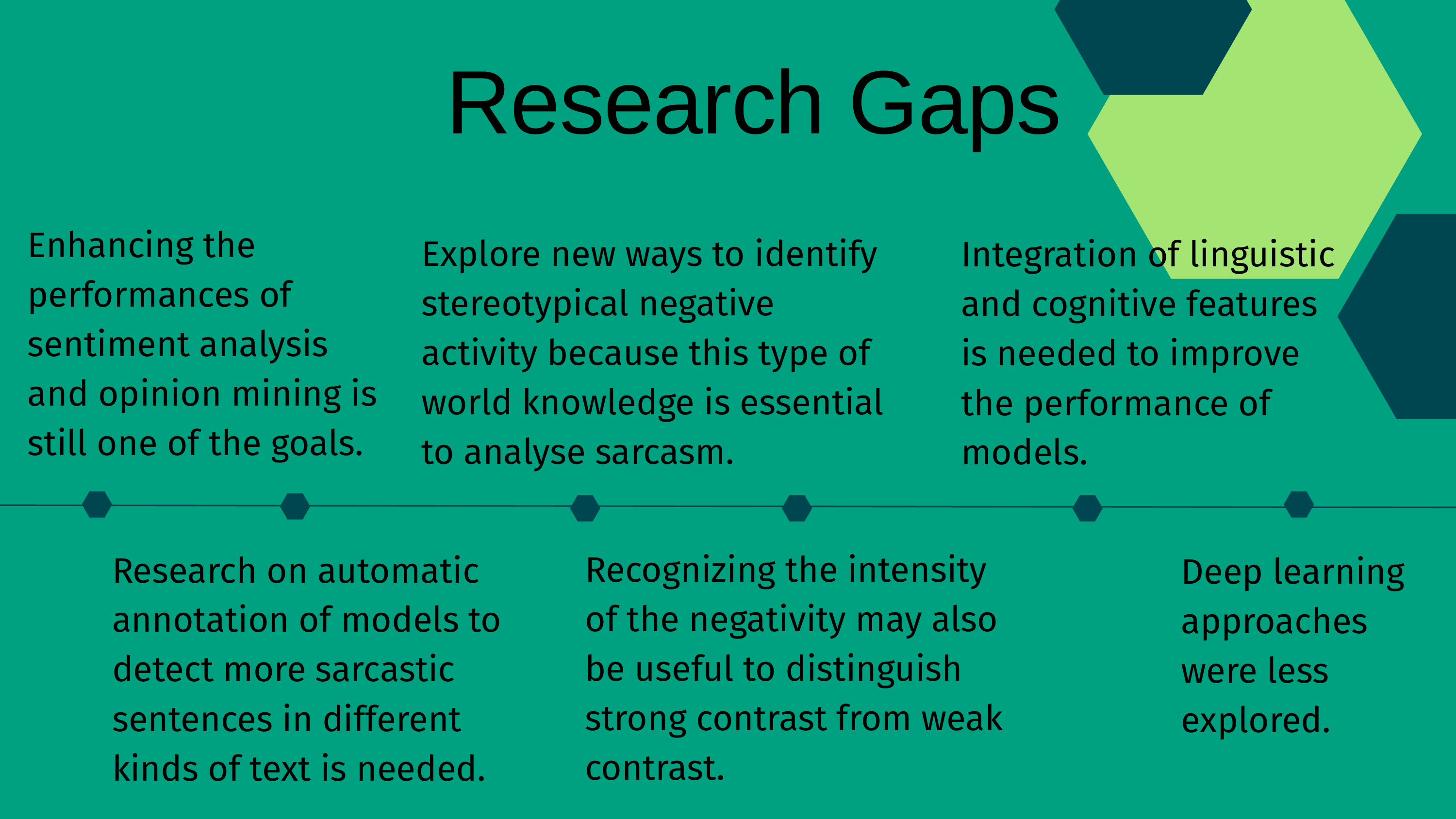

Research Gaps

Enhancing the performances of sentiment analysis and opinion mining is still one of the goals.
Explore new ways to identify stereotypical negative activity because this type of
world knowledge is essential to analyse sarcasm.
Integration of linguistic and cognitive features is needed to improve the performance of models.

Recognizing the intensity of the negativity may also be useful to distinguish
strong contrast from weak contrast.
Research on automatic annotation of models to detect more sarcastic sentences in different kinds of text is needed.
Deep learning approaches were less explored.